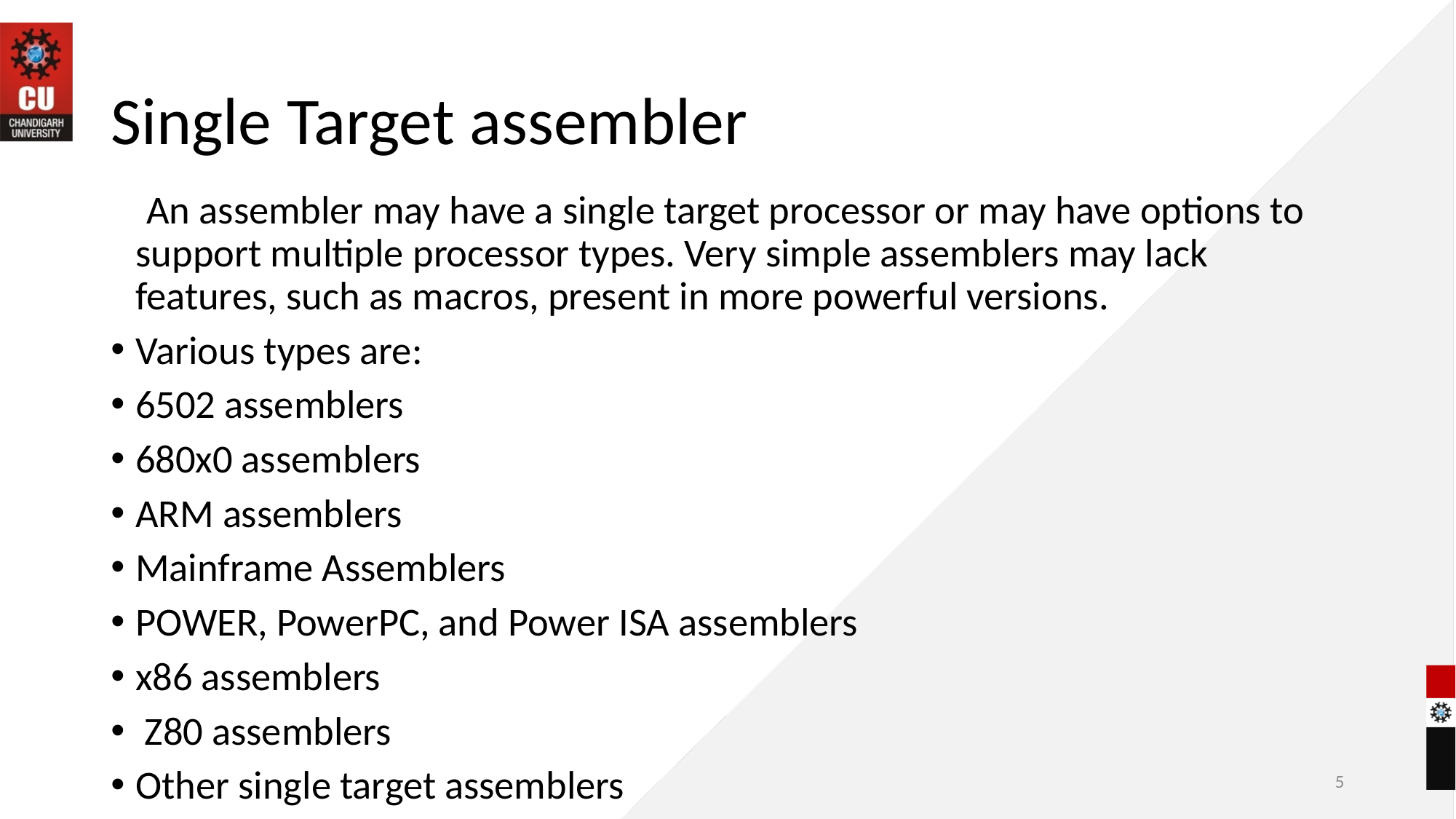

# Single Target assembler
    An assembler may have a single target processor or may have options to support multiple processor types. Very simple assemblers may lack features, such as macros, present in more powerful versions.
Various types are:
6502 assemblers
680x0 assemblers
ARM assemblers
Mainframe Assemblers
POWER, PowerPC, and Power ISA assemblers
x86 assemblers
 Z80 assemblers
Other single target assemblers

5